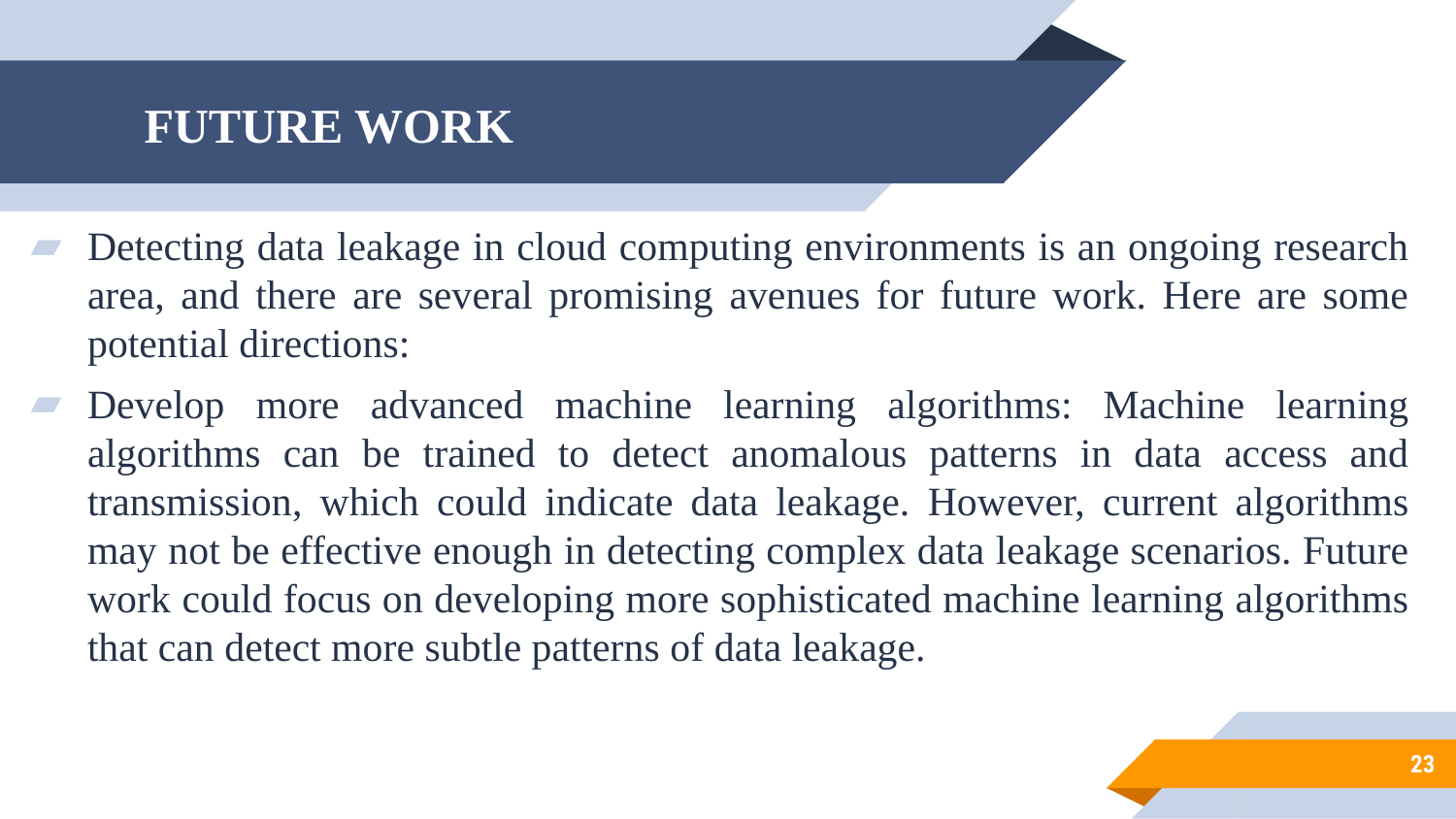

# FUTURE WORK
Detecting data leakage in cloud computing environments is an ongoing research area, and there are several promising avenues for future work. Here are some potential directions:
Develop more advanced machine learning algorithms: Machine learning algorithms can be trained to detect anomalous patterns in data access and transmission, which could indicate data leakage. However, current algorithms may not be effective enough in detecting complex data leakage scenarios. Future work could focus on developing more sophisticated machine learning algorithms that can detect more subtle patterns of data leakage.
23